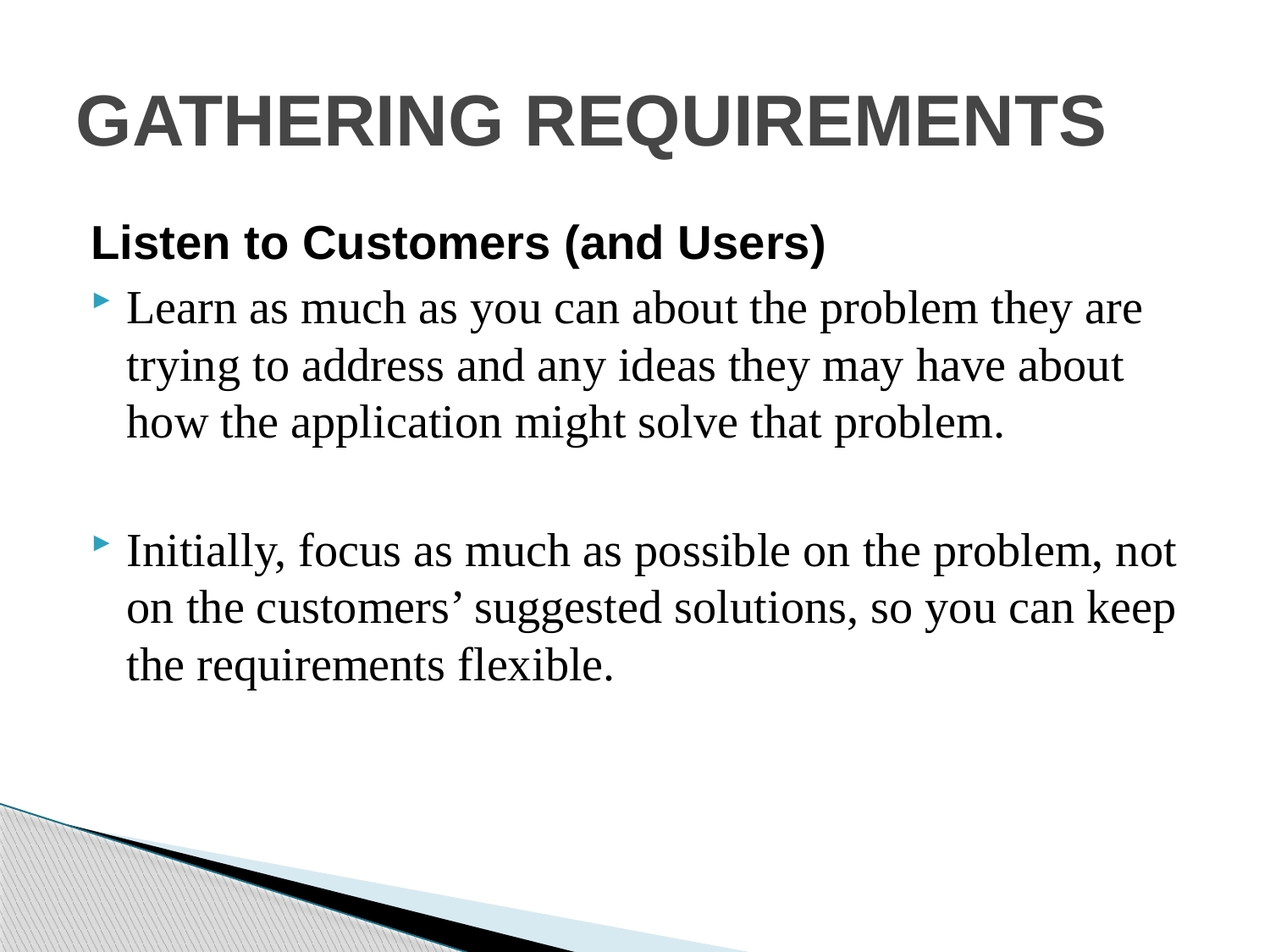

# GATHERING REQUIREMENTS
Listen to Customers (and Users)
Learn as much as you can about the problem they are trying to address and any ideas they may have about how the application might solve that problem.

Initially, focus as much as possible on the problem, not on the customers’ suggested solutions, so you can keep the requirements flexible.